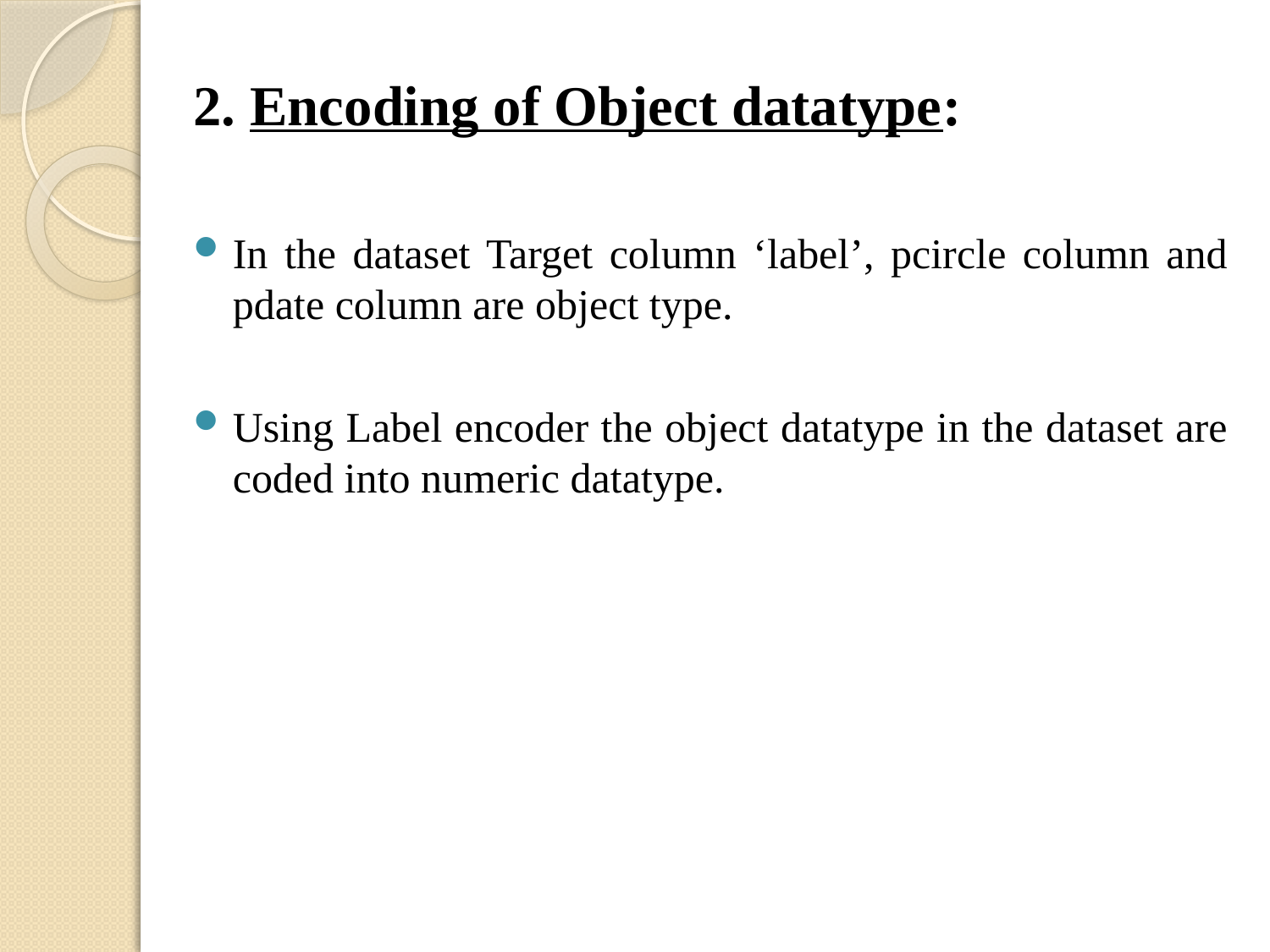

2. Encoding of Object datatype:

In the dataset Target column ‘label’, pcircle column and pdate column are object type.

Using Label encoder the object datatype in the dataset are coded into numeric datatype.